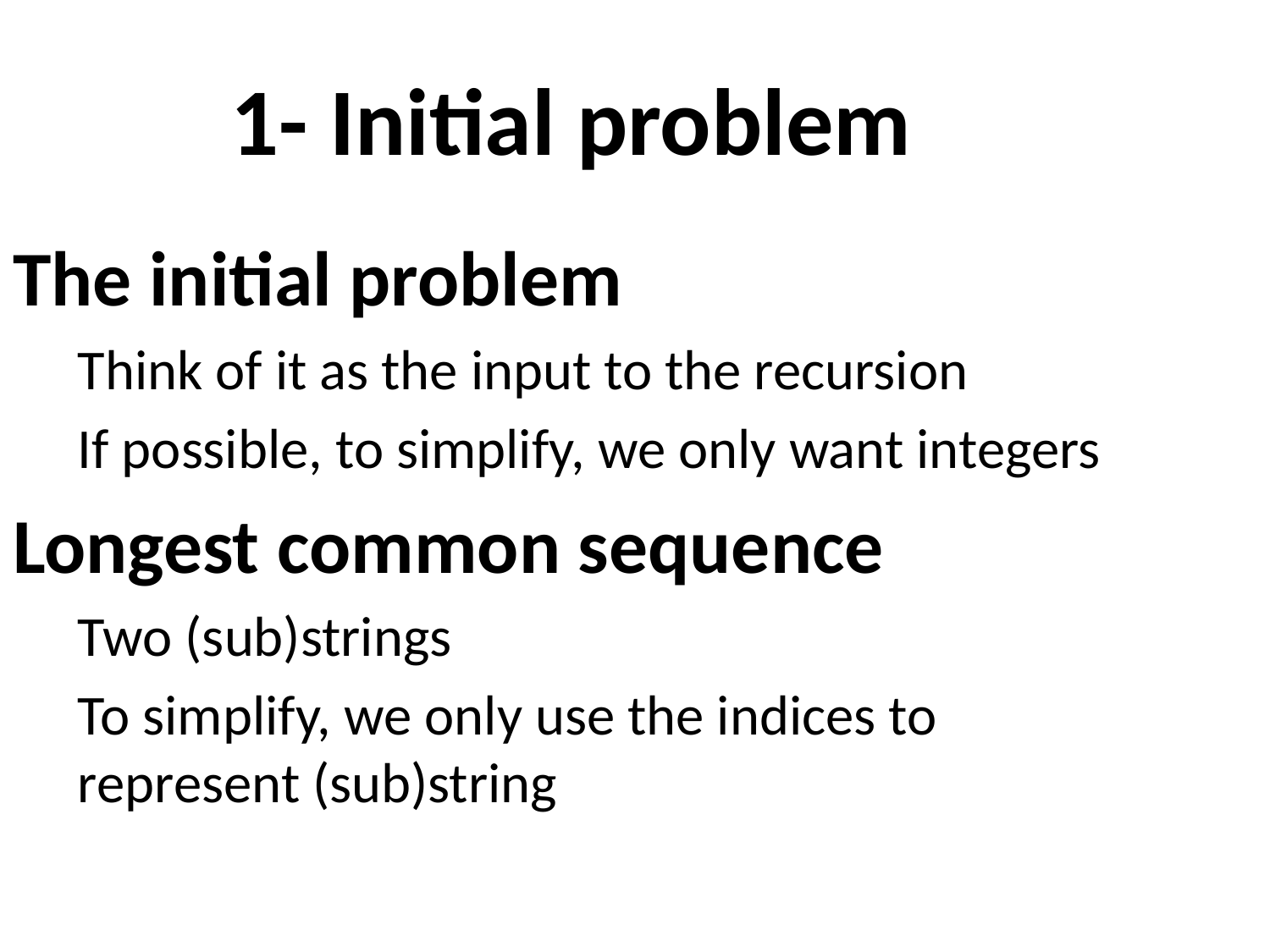

1- Initial problem
The initial problem
Think of it as the input to the recursion
If possible, to simplify, we only want integers
Longest common sequence
Two (sub)strings
To simplify, we only use the indices to represent (sub)string